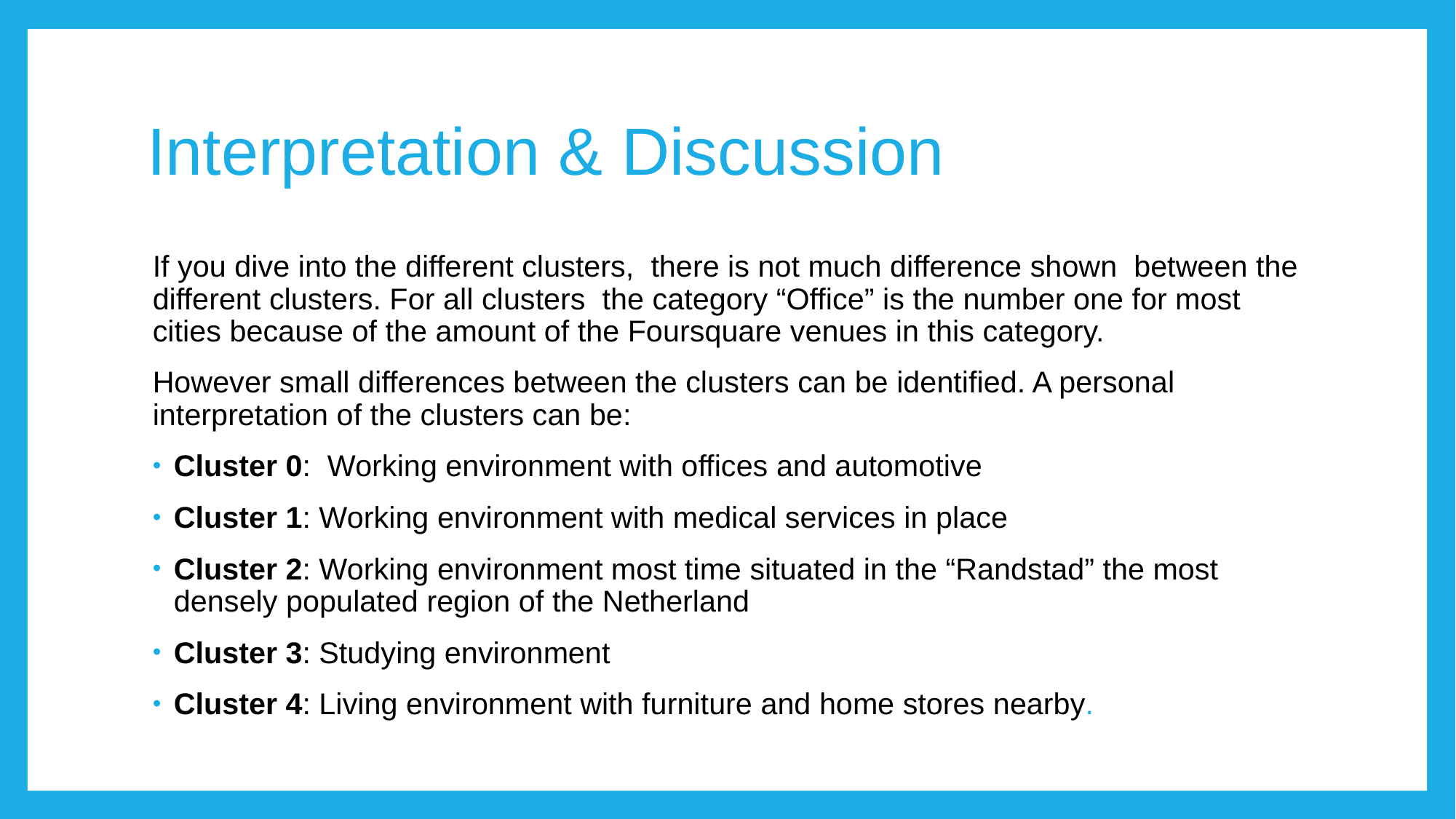

# Interpretation & Discussion
If you dive into the different clusters,  there is not much difference shown  between the different clusters. For all clusters  the category “Office” is the number one for most cities because of the amount of the Foursquare venues in this category.
However small differences between the clusters can be identified. A personal interpretation of the clusters can be:
Cluster 0:  Working environment with offices and automotive
Cluster 1: Working environment with medical services in place
Cluster 2: Working environment most time situated in the “Randstad” the most densely populated region of the Netherland
Cluster 3: Studying environment
Cluster 4: Living environment with furniture and home stores nearby.